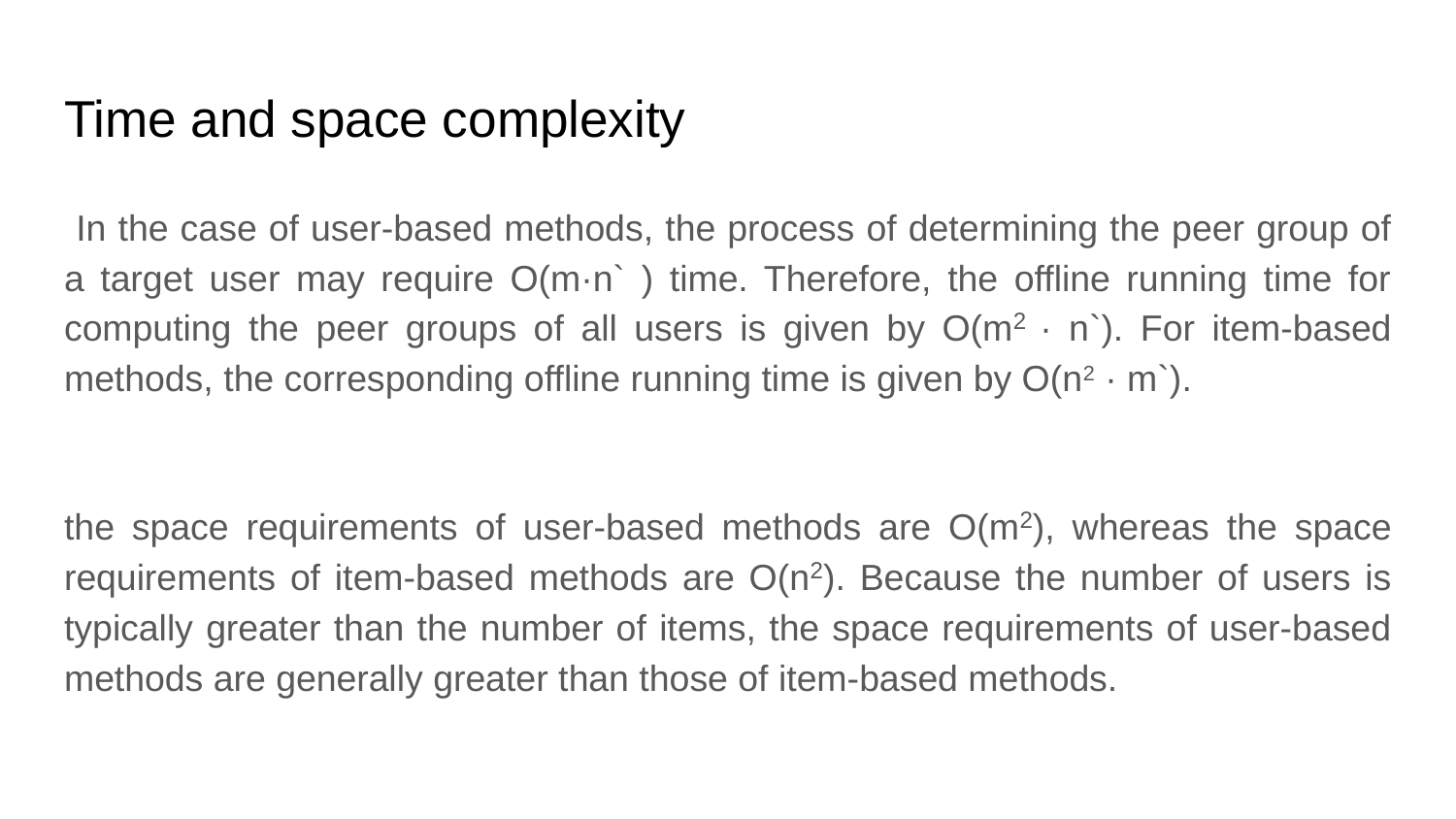

# Time and space complexity
 In the case of user-based methods, the process of determining the peer group of a target user may require O(m·n` ) time. Therefore, the offline running time for computing the peer groups of all users is given by O(m2 · n`). For item-based methods, the corresponding offline running time is given by O(n2 · m`).

the space requirements of user-based methods are O(m2), whereas the space requirements of item-based methods are O(n2). Because the number of users is typically greater than the number of items, the space requirements of user-based methods are generally greater than those of item-based methods.